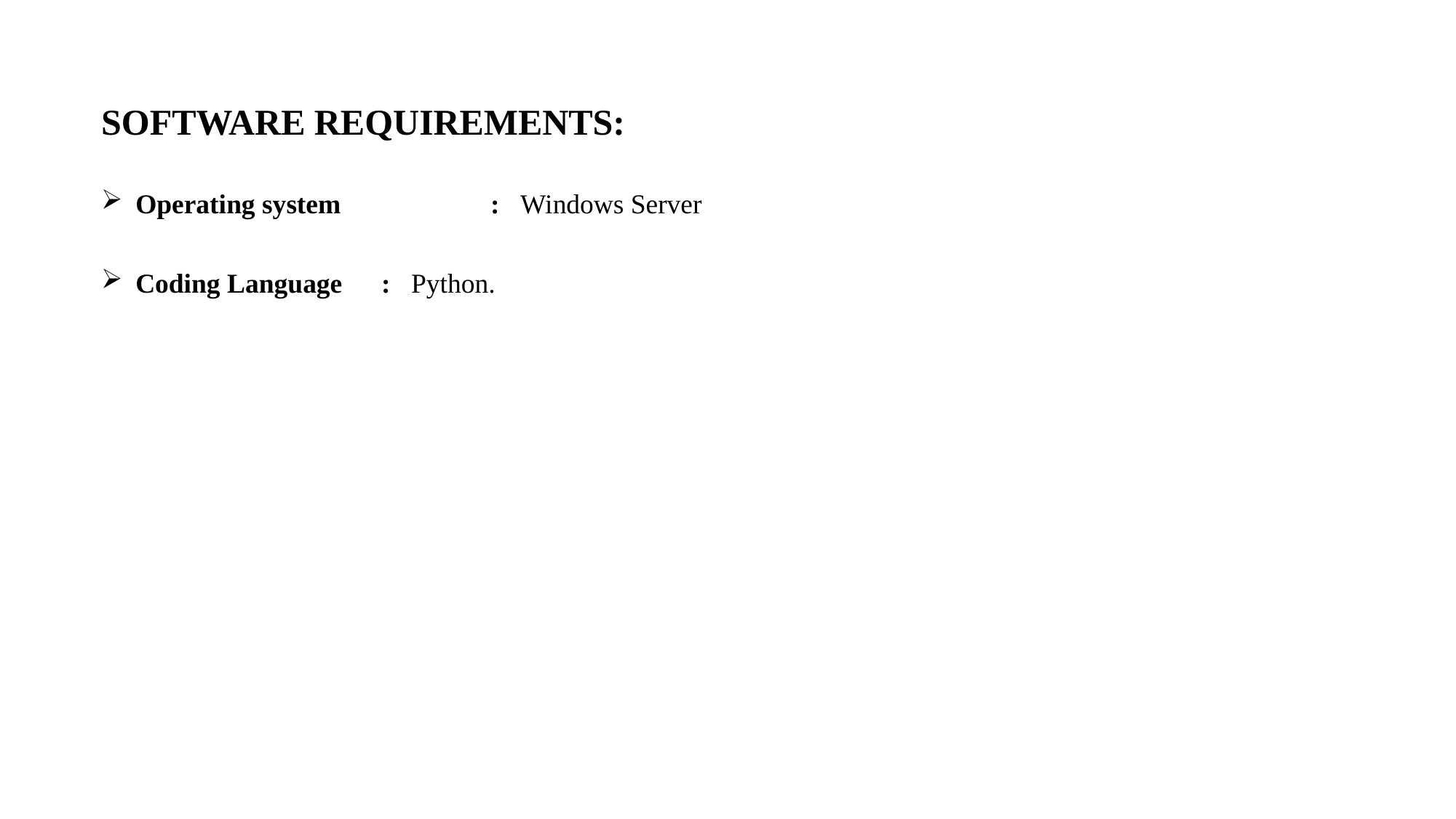

SOFTWARE REQUIREMENTS:
 Operating system 	     :   Windows Server
 Coding Language	     :   Python.